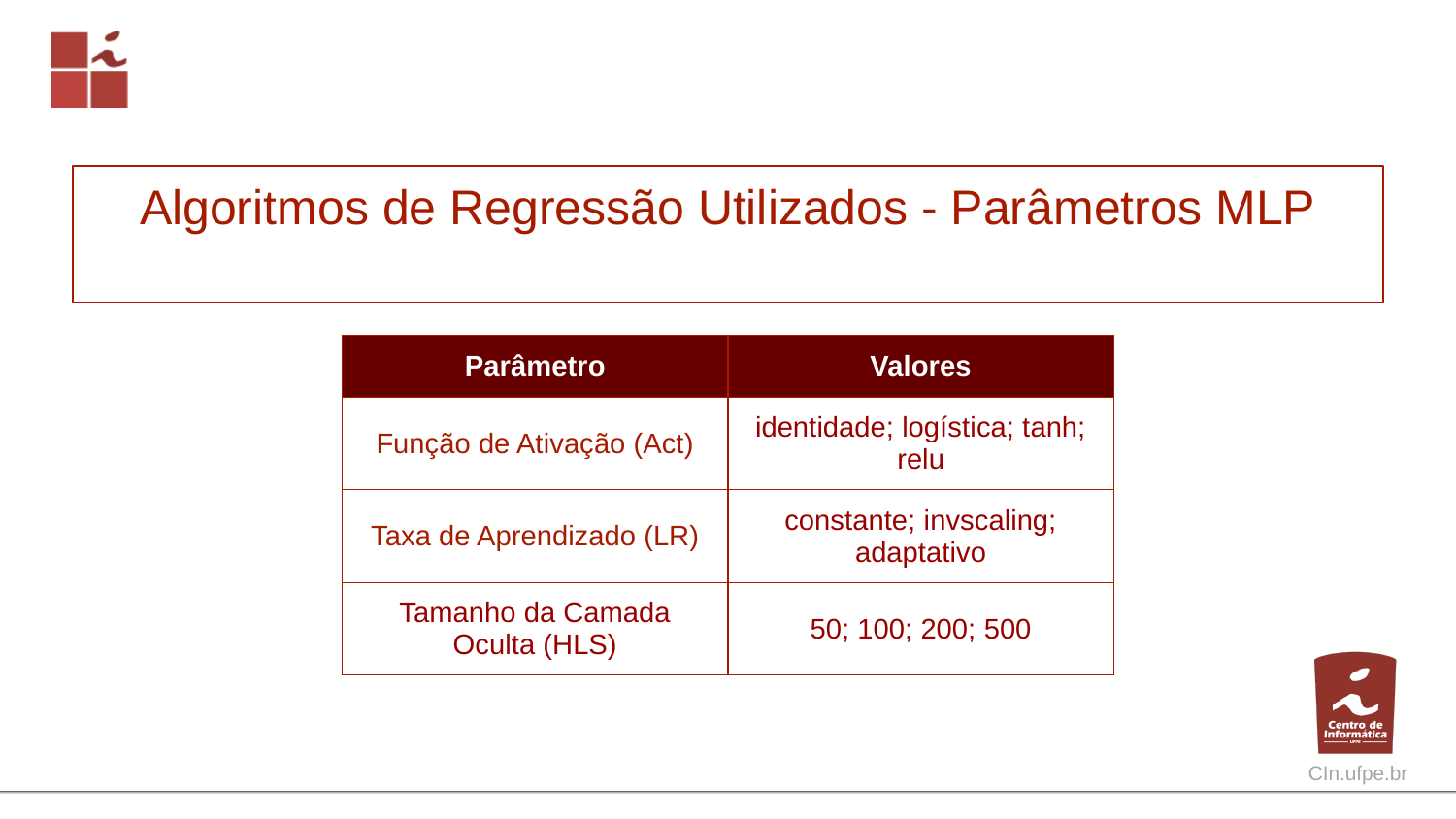

# Algoritmos de Regressão Utilizados - Parâmetros MLP

| Parâmetro | Valores |
| --- | --- |
| Função de Ativação (Act) | identidade; logística; tanh; relu |
| Taxa de Aprendizado (LR) | constante; invscaling; adaptativo |
| Tamanho da Camada Oculta (HLS) | 50; 100; 200; 500 |